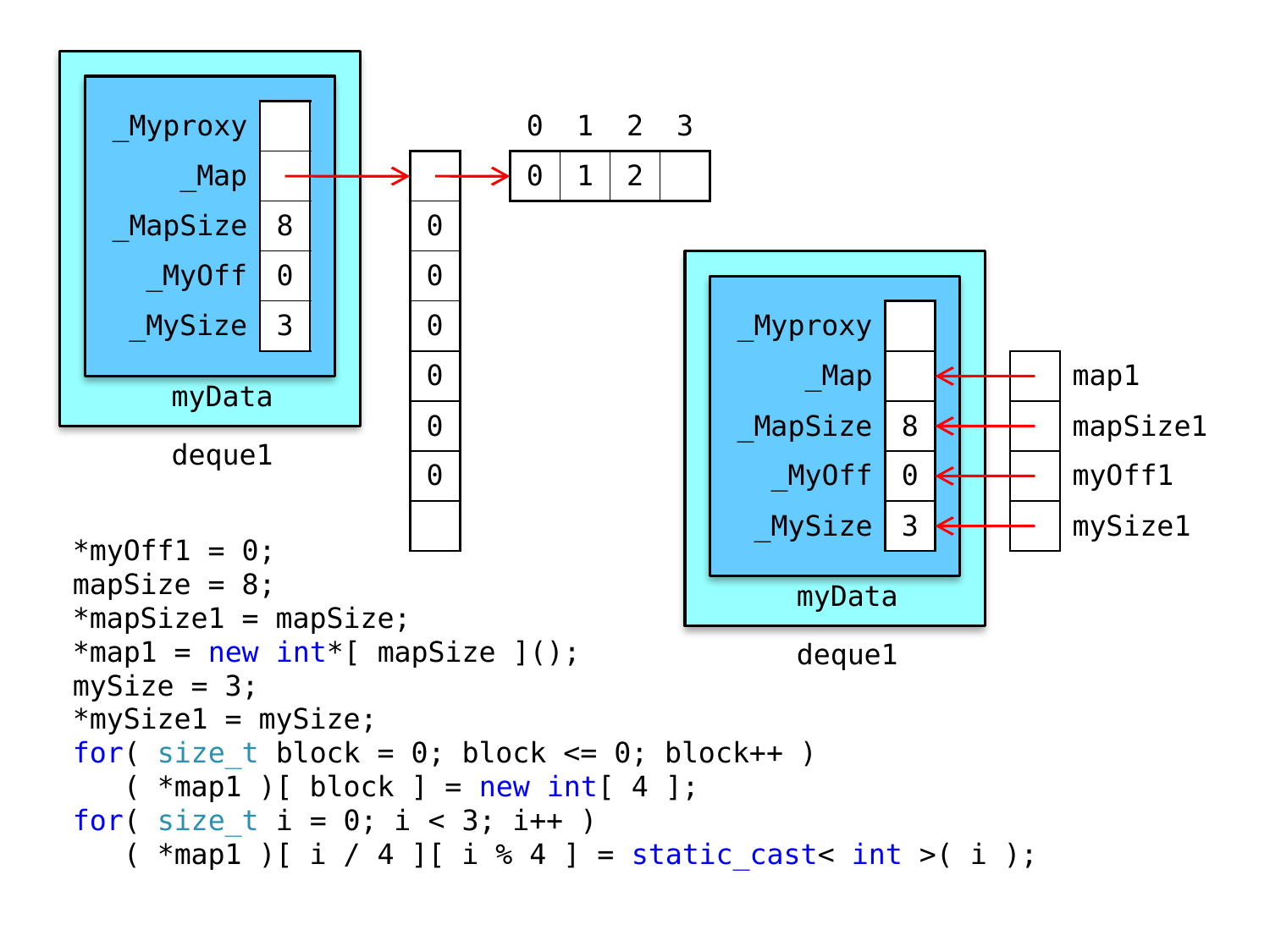

| \_Myproxy |  |
| --- | --- |
| \_Map |  |
| \_MapSize | 8 |
| \_MyOff | 0 |
| \_MySize | 3 |
| 0 | 1 | 2 | 3 |
| --- | --- | --- | --- |
| 0 | 1 | 2 |  |
|  |
| --- |
| 0 |
| 0 |
| 0 |
| 0 |
| 0 |
| 0 |
|  |

| \_Myproxy |  |
| --- | --- |
| \_Map |  |
| \_MapSize | 8 |
| \_MyOff | 0 |
| \_MySize | 3 |
|  | map1 |
| --- | --- |
|  | mapSize1 |
|  | myOff1 |
|  | mySize1 |

myData

deque1

*myOff1 = 0;
mapSize = 8;
*mapSize1 = mapSize;
*map1 = new int*[ mapSize ]();
mySize = 3;
*mySize1 = mySize;
for( size_t block = 0; block <= 0; block++ )
   ( *map1 )[ block ] = new int[ 4 ];
for( size_t i = 0; i < 3; i++ )
   ( *map1 )[ i / 4 ][ i % 4 ] = static_cast< int >( i );

myData
deque1